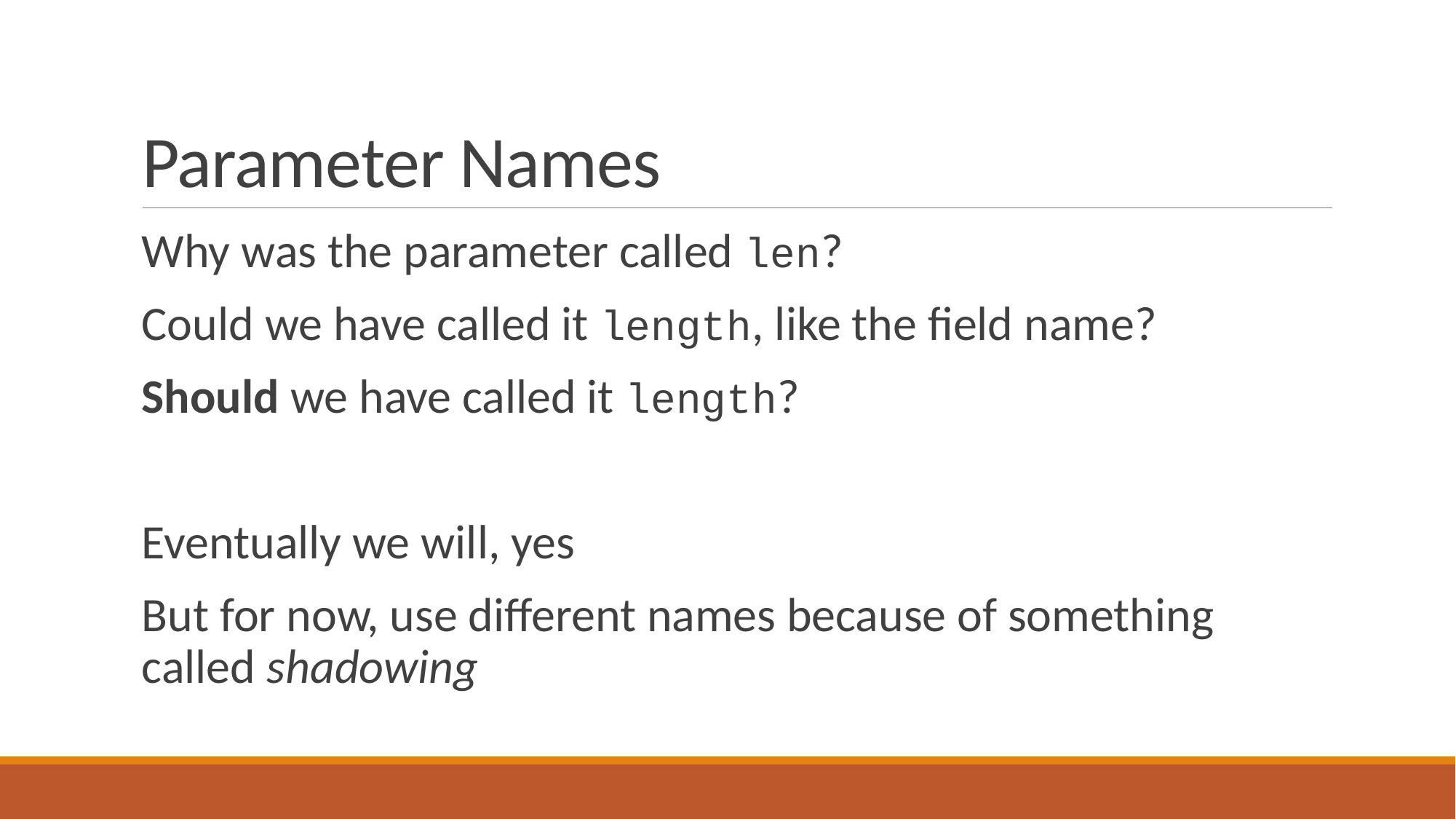

# Parameter Names
Why was the parameter called len?
Could we have called it length, like the field name?
Should we have called it length?

Eventually we will, yes
But for now, use different names because of something called shadowing